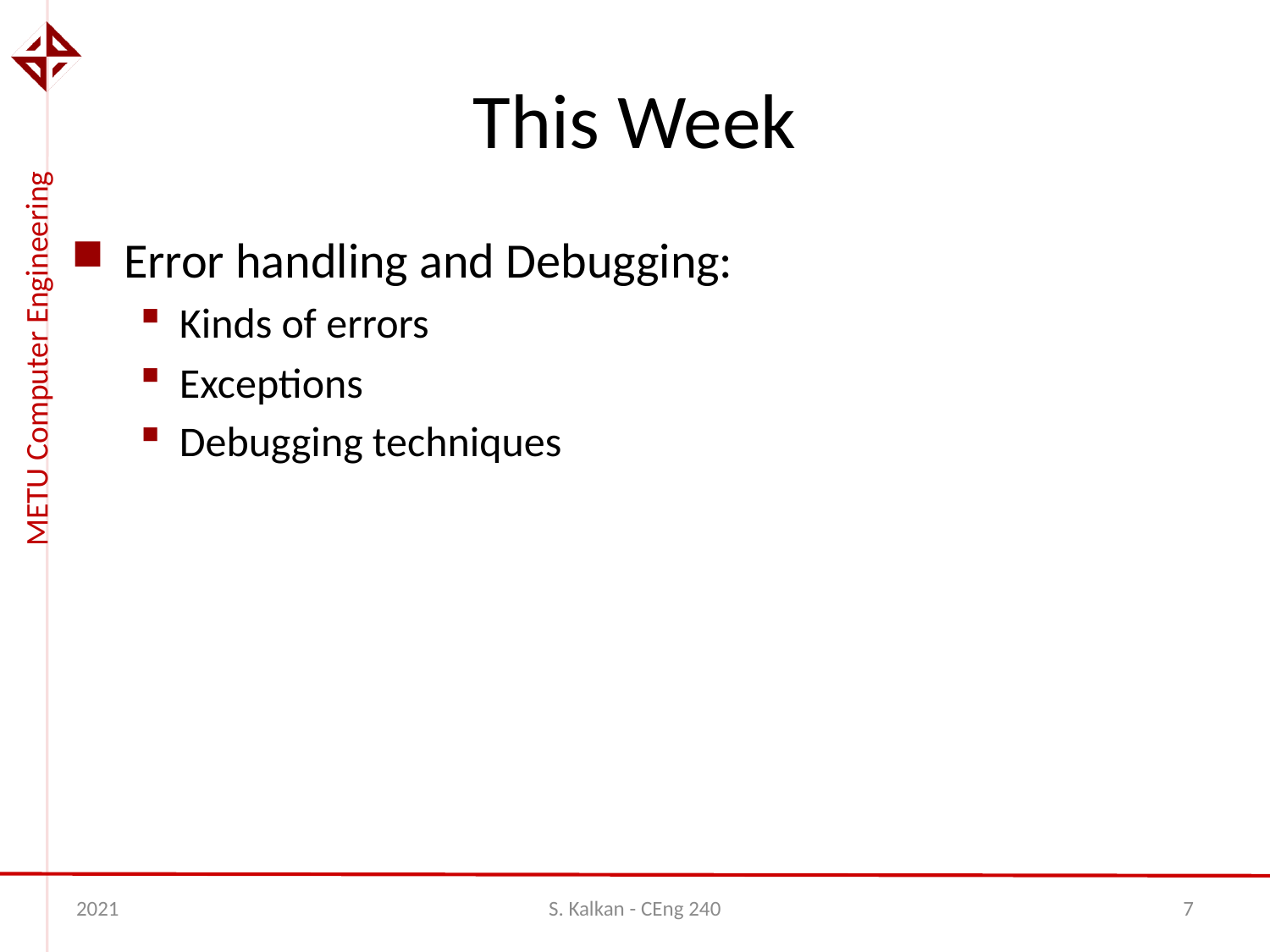

# This Week
Error handling and Debugging:
Kinds of errors
Exceptions
Debugging techniques
2021
S. Kalkan - CEng 240
7